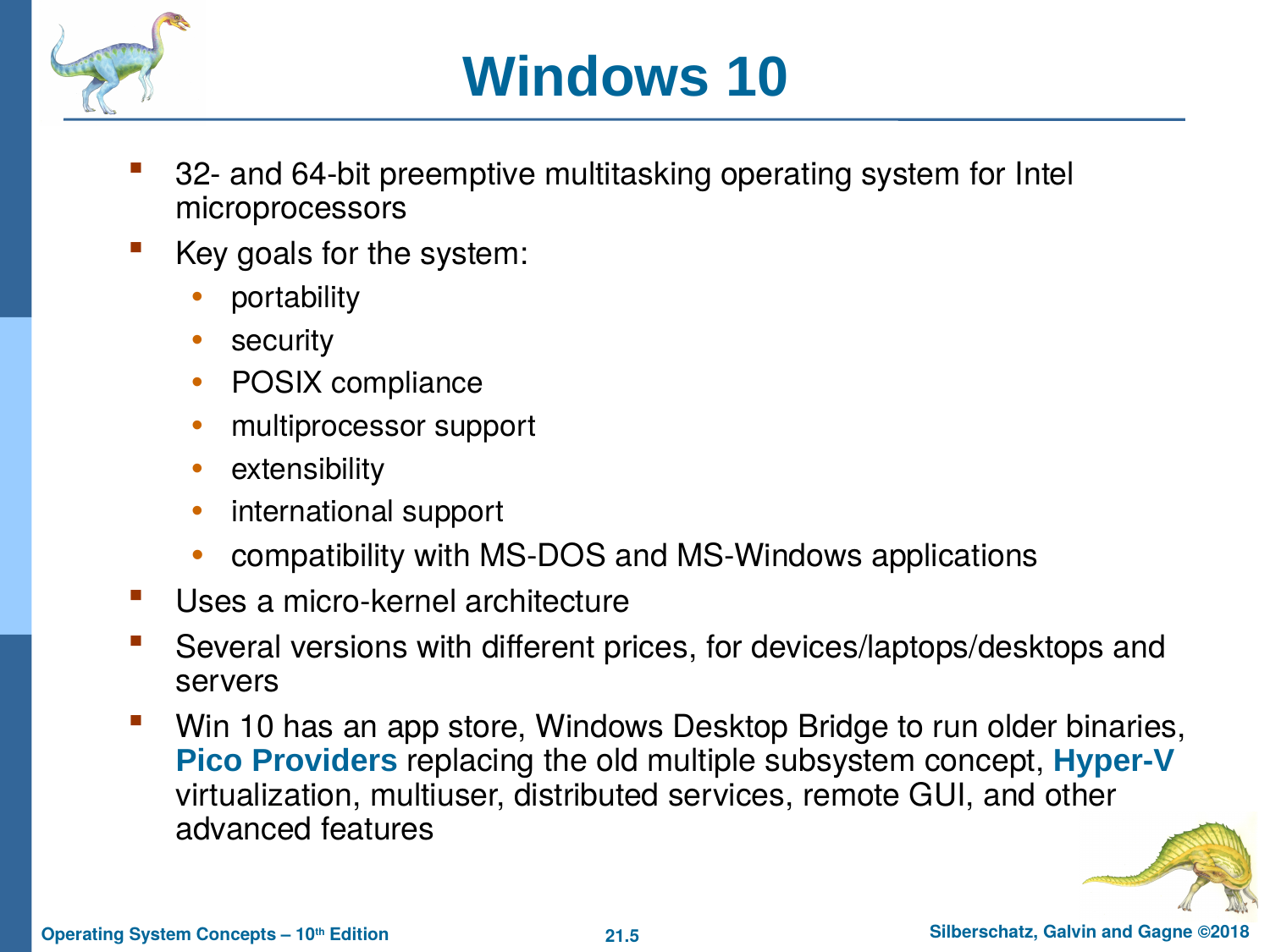

# Windows 10
32- and 64-bit preemptive multitasking operating system for Intel microprocessors
Key goals for the system:
portability
security
POSIX compliance
multiprocessor support
extensibility
international support
compatibility with MS-DOS and MS-Windows applications
Uses a micro-kernel architecture
Several versions with different prices, for devices/laptops/desktops and servers
Win 10 has an app store, Windows Desktop Bridge to run older binaries, Pico Providers replacing the old multiple subsystem concept, Hyper-V virtualization, multiuser, distributed services, remote GUI, and other advanced features